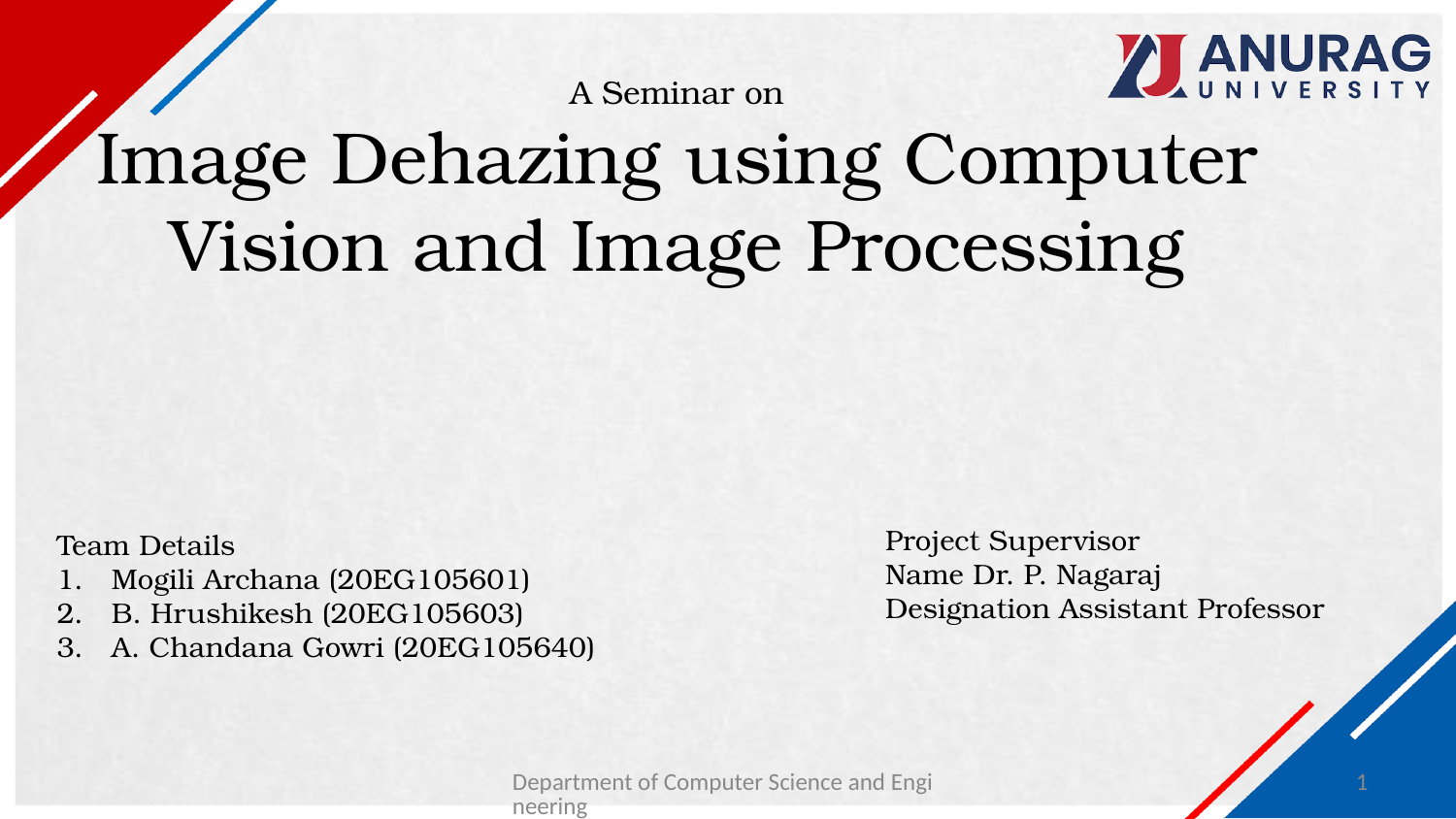

# A Seminar on Image Dehazing using Computer Vision and Image Processing

Project Supervisor
Name Dr. P. Nagaraj
Designation Assistant Professor

Team Details
Mogili Archana (20EG105601)
B. Hrushikesh (20EG105603)
A. Chandana Gowri (20EG105640)

Department of Computer Science and Engineering
1